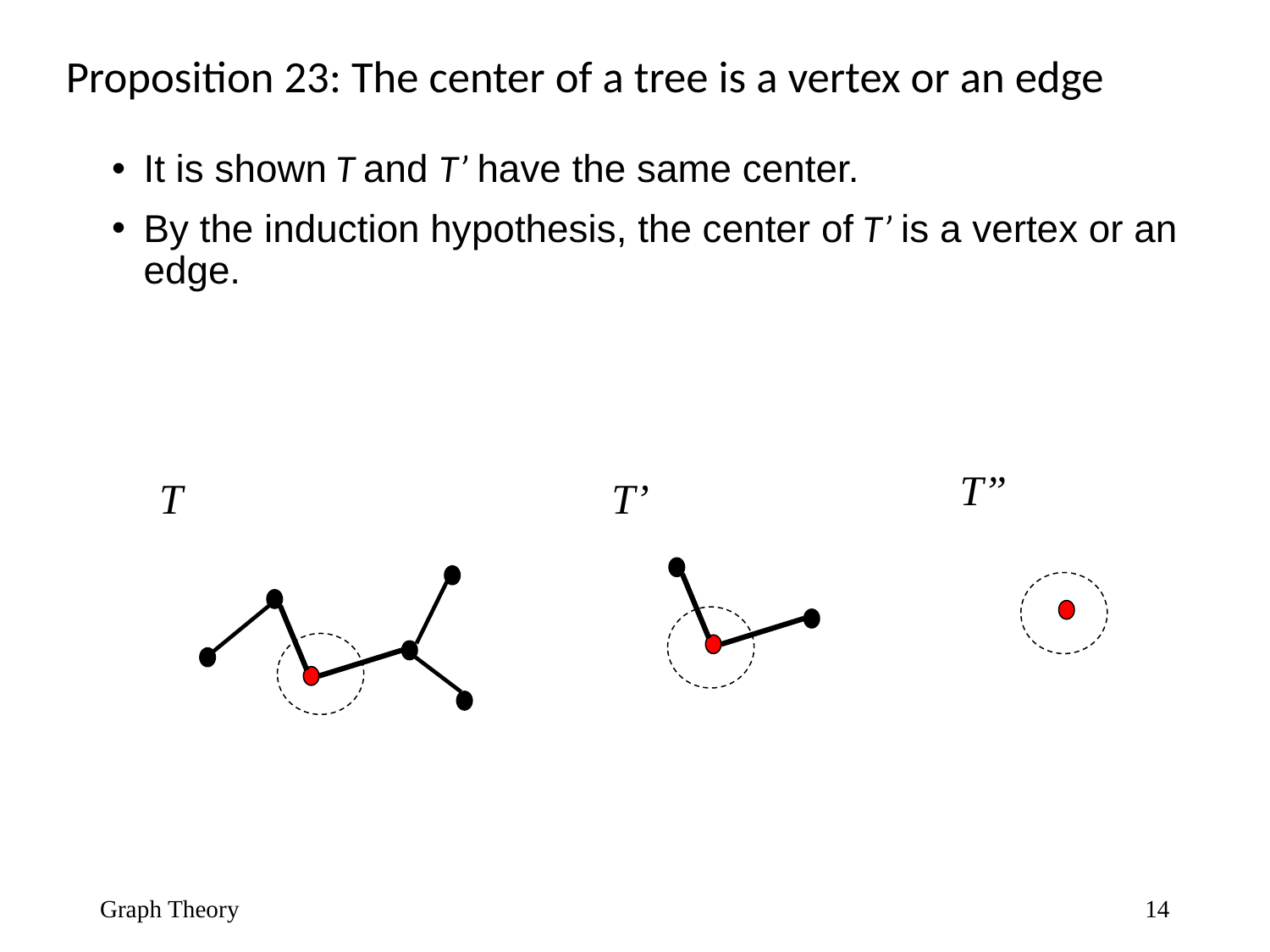

Proposition 23: The center of a tree is a vertex or an edge
It is shown T and T’ have the same center.
By the induction hypothesis, the center of T’ is a vertex or an edge.
T”
T
T’

Graph Theory
14